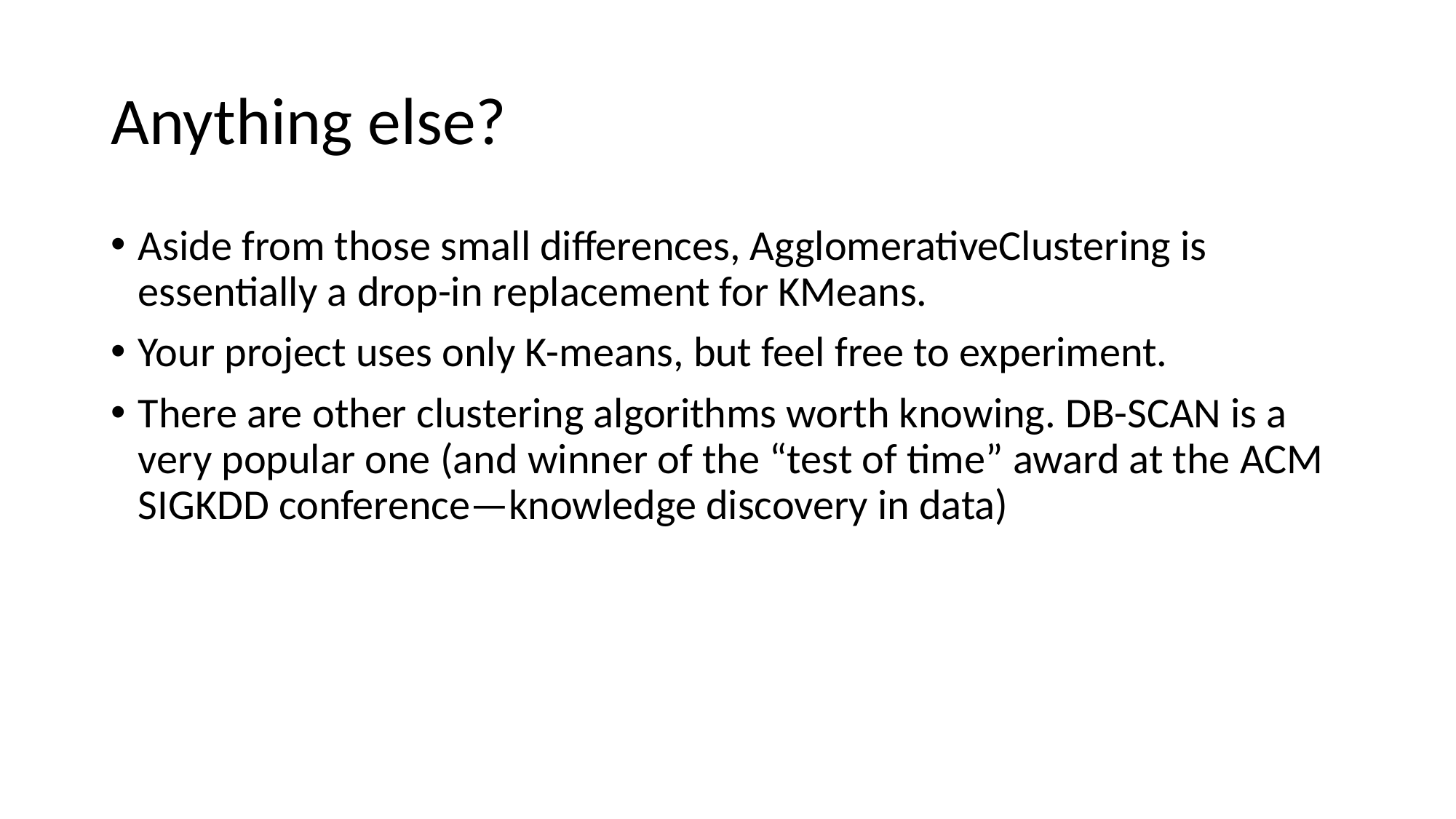

# Anything else?
Aside from those small differences, AgglomerativeClustering is essentially a drop-in replacement for KMeans.
Your project uses only K-means, but feel free to experiment.
There are other clustering algorithms worth knowing. DB-SCAN is a very popular one (and winner of the “test of time” award at the ACM SIGKDD conference—knowledge discovery in data)